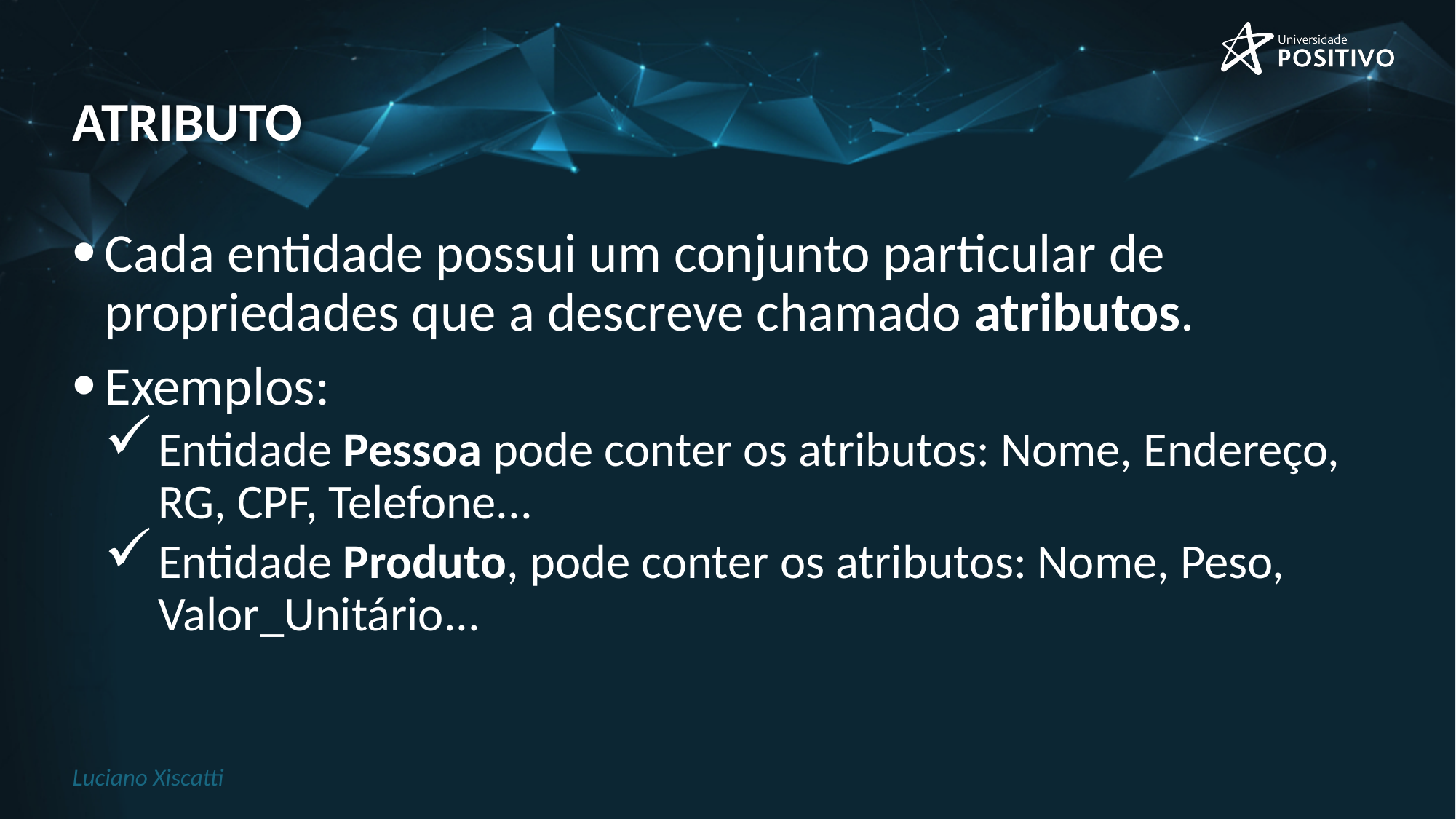

# Atributo
Cada entidade possui um conjunto particular de propriedades que a descreve chamado atributos.
Exemplos:
Entidade Pessoa pode conter os atributos: Nome, Endereço, RG, CPF, Telefone...
Entidade Produto, pode conter os atributos: Nome, Peso, Valor_Unitário...